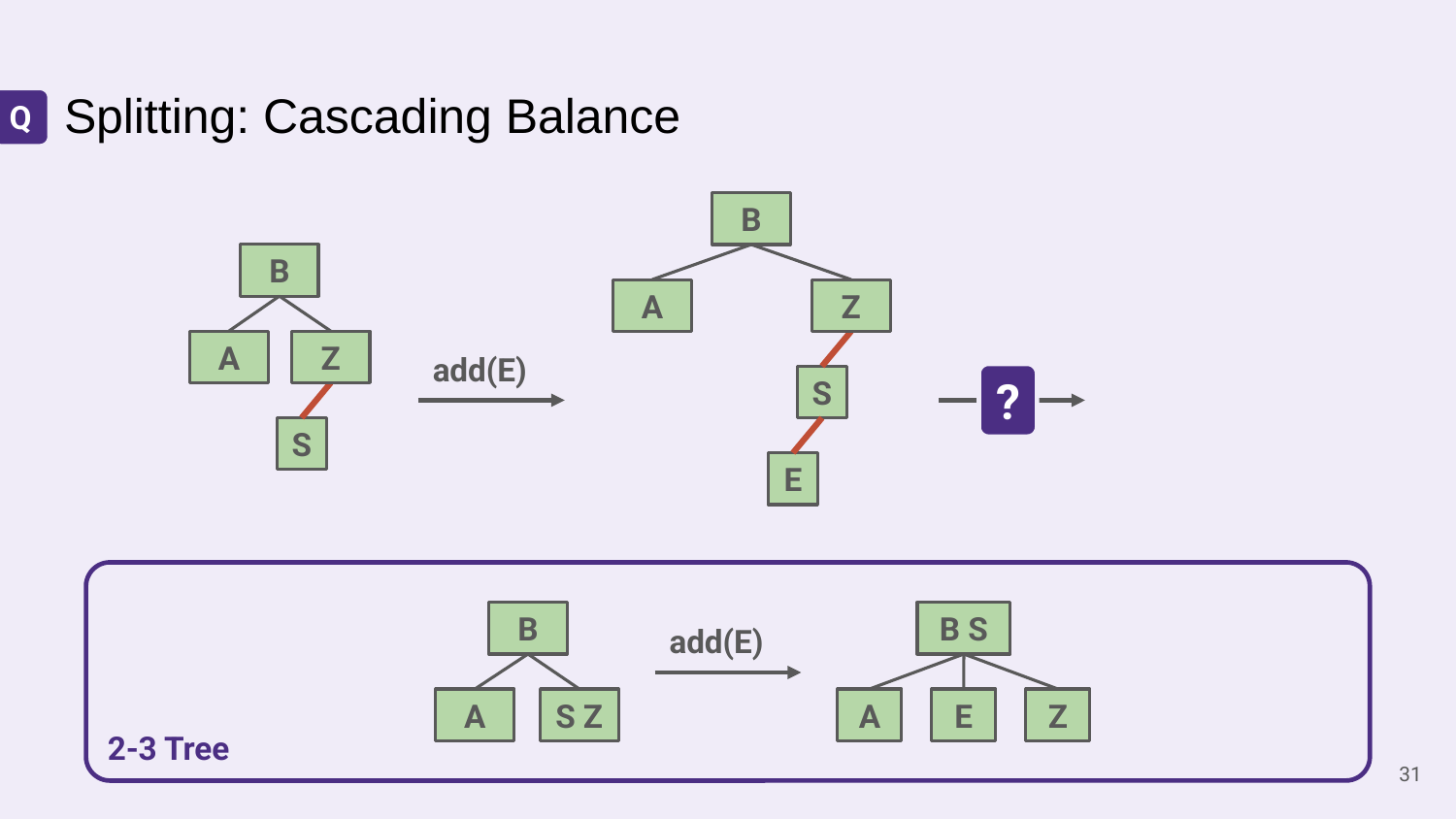

# Splitting: Cascading Balance
Q
B
A
Z
S
E
B
A
Z
S
add(E)
?
2-3 Tree
B
A
S Z
B S
A
E
Z
add(E)
31